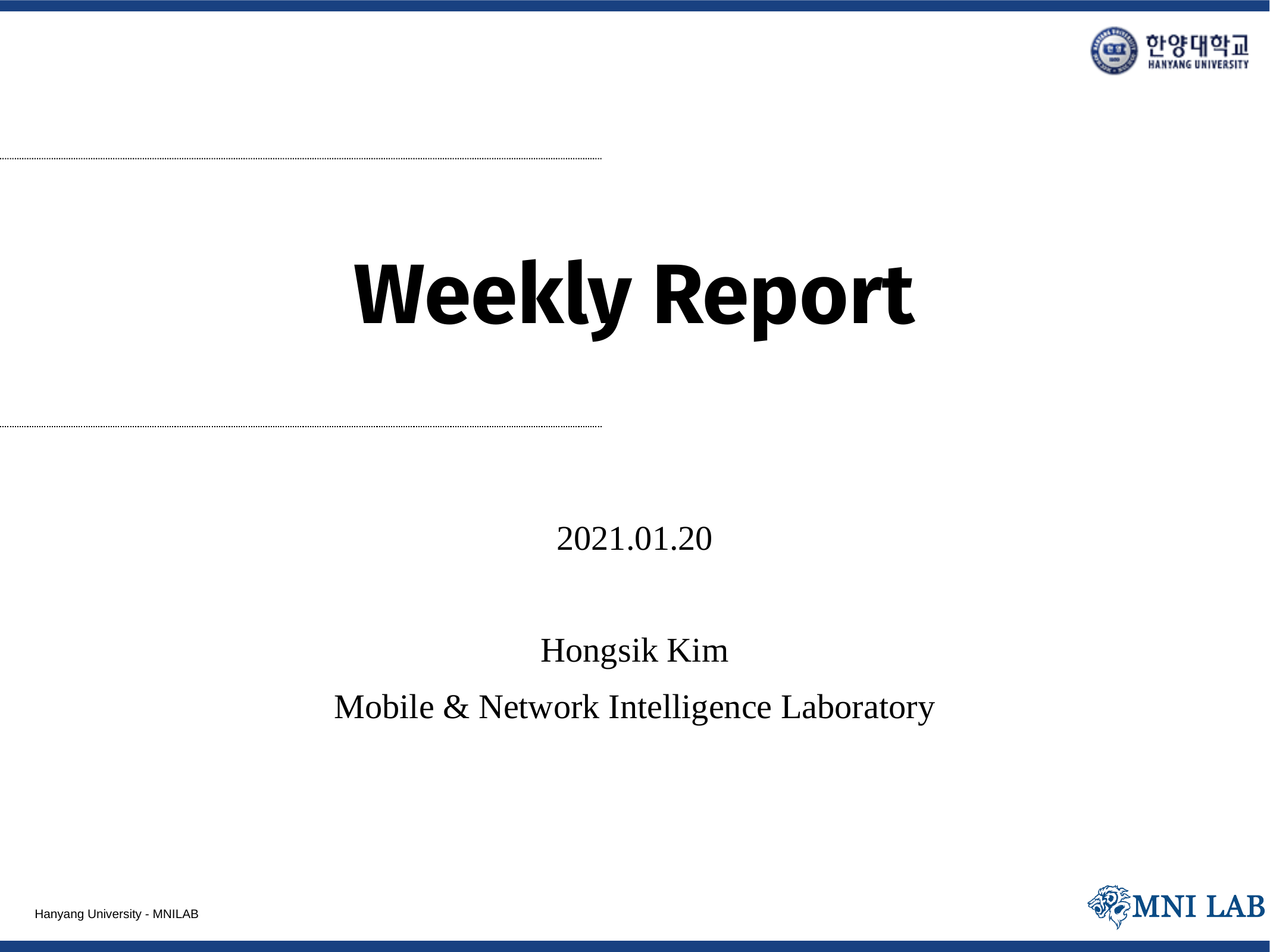

# Weekly Report
2021.01.20

Hongsik Kim
Mobile & Network Intelligence Laboratory